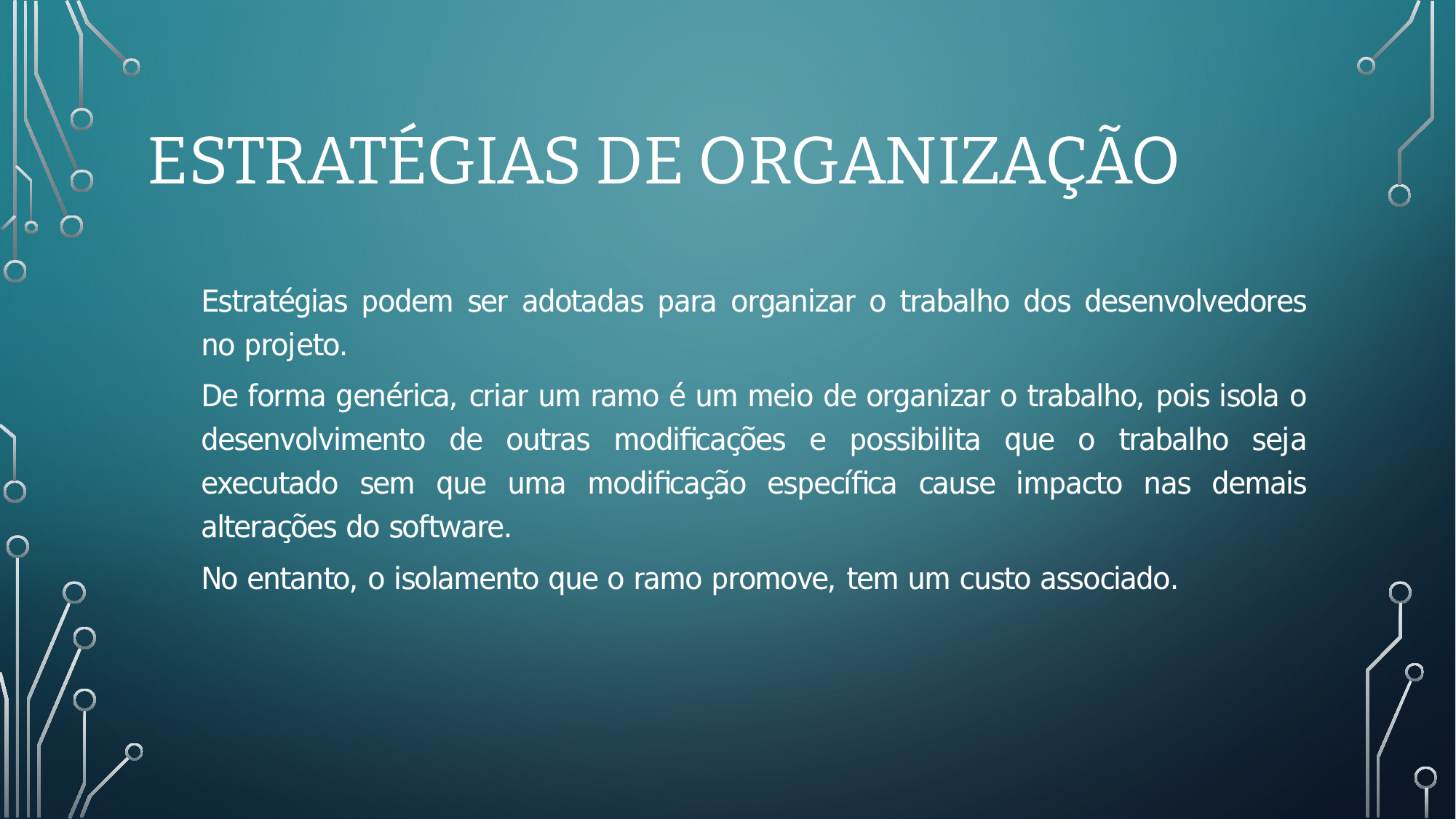

# Estratégias de Organização
Estratégias podem ser adotadas para organizar o trabalho dos desenvolvedores no projeto.
De forma genérica, criar um ramo é um meio de organizar o trabalho, pois isola o desenvolvimento de outras modificações e possibilita que o trabalho seja executado sem que uma modificação específica cause impacto nas demais alterações do software.
No entanto, o isolamento que o ramo promove, tem um custo associado.